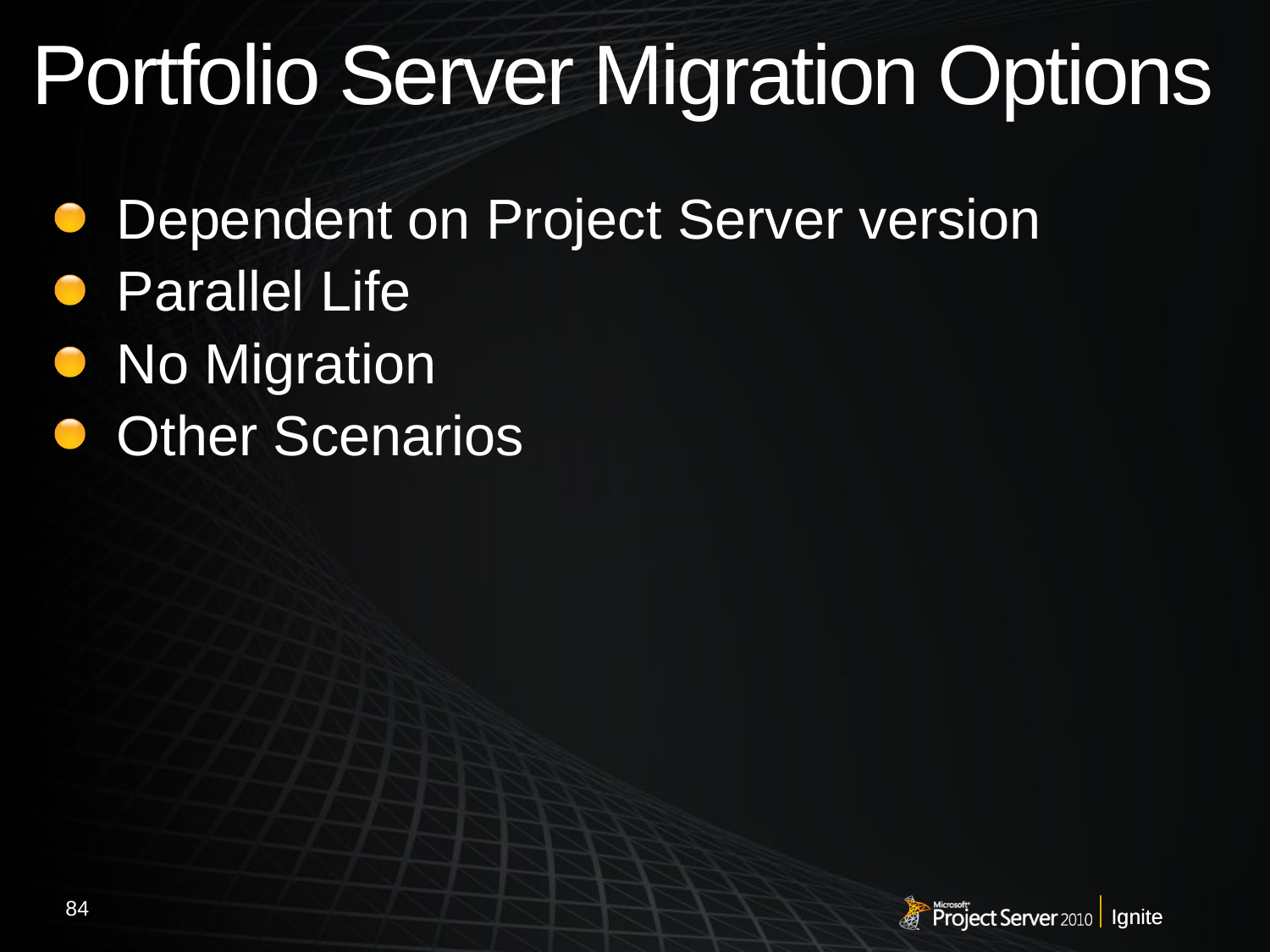

# Portfolio Server Migration Options
Dependent on Project Server version
Parallel Life
No Migration
Other Scenarios
84